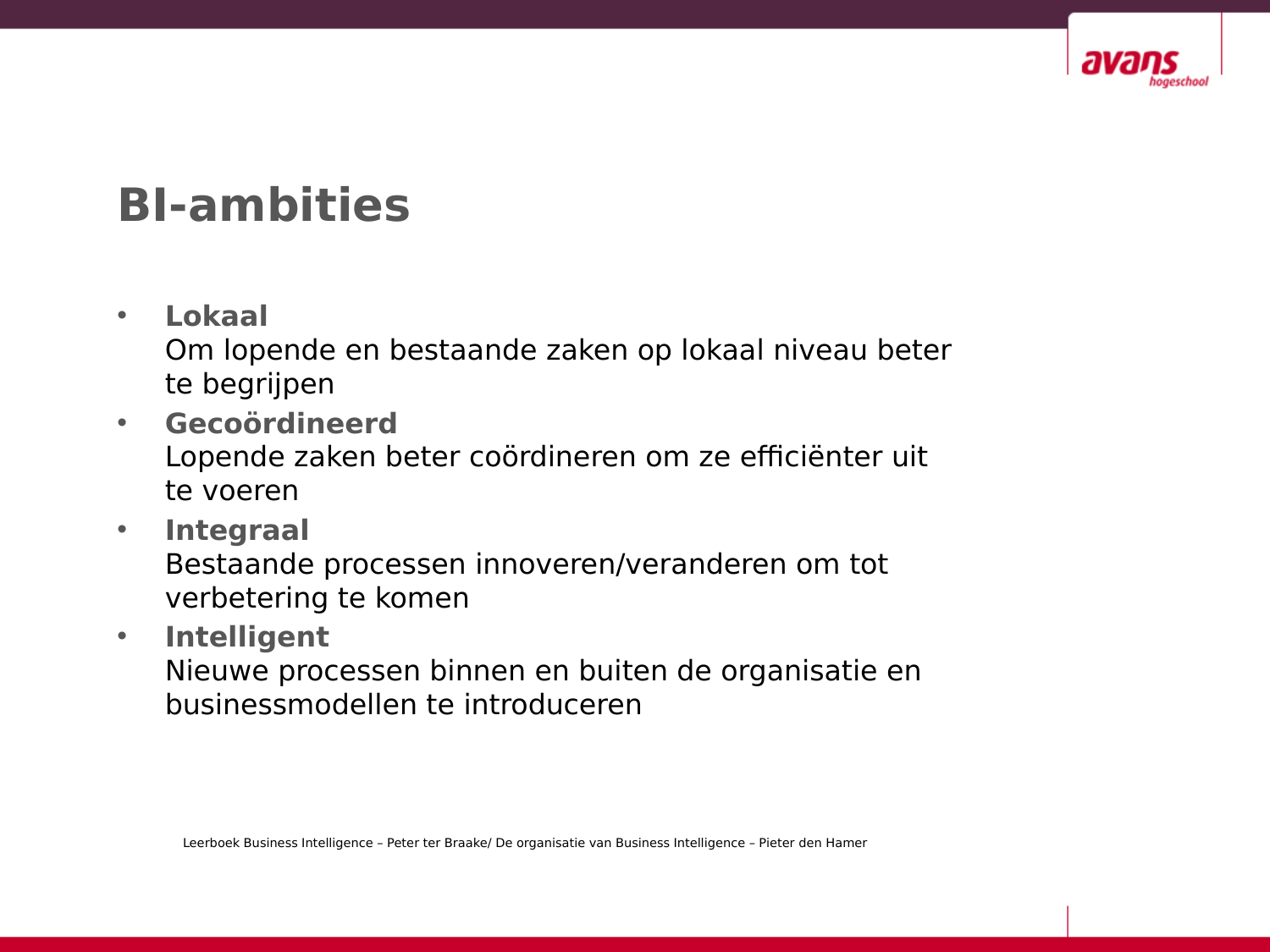

BI-ambities
Lokaal
Om lopende en bestaande zaken op lokaal niveau beter te begrijpen
Gecoördineerd
Lopende zaken beter coördineren om ze efficiënter uit te voeren
Integraal
Bestaande processen innoveren/veranderen om tot verbetering te komen
Intelligent
Nieuwe processen binnen en buiten de organisatie en businessmodellen te introduceren